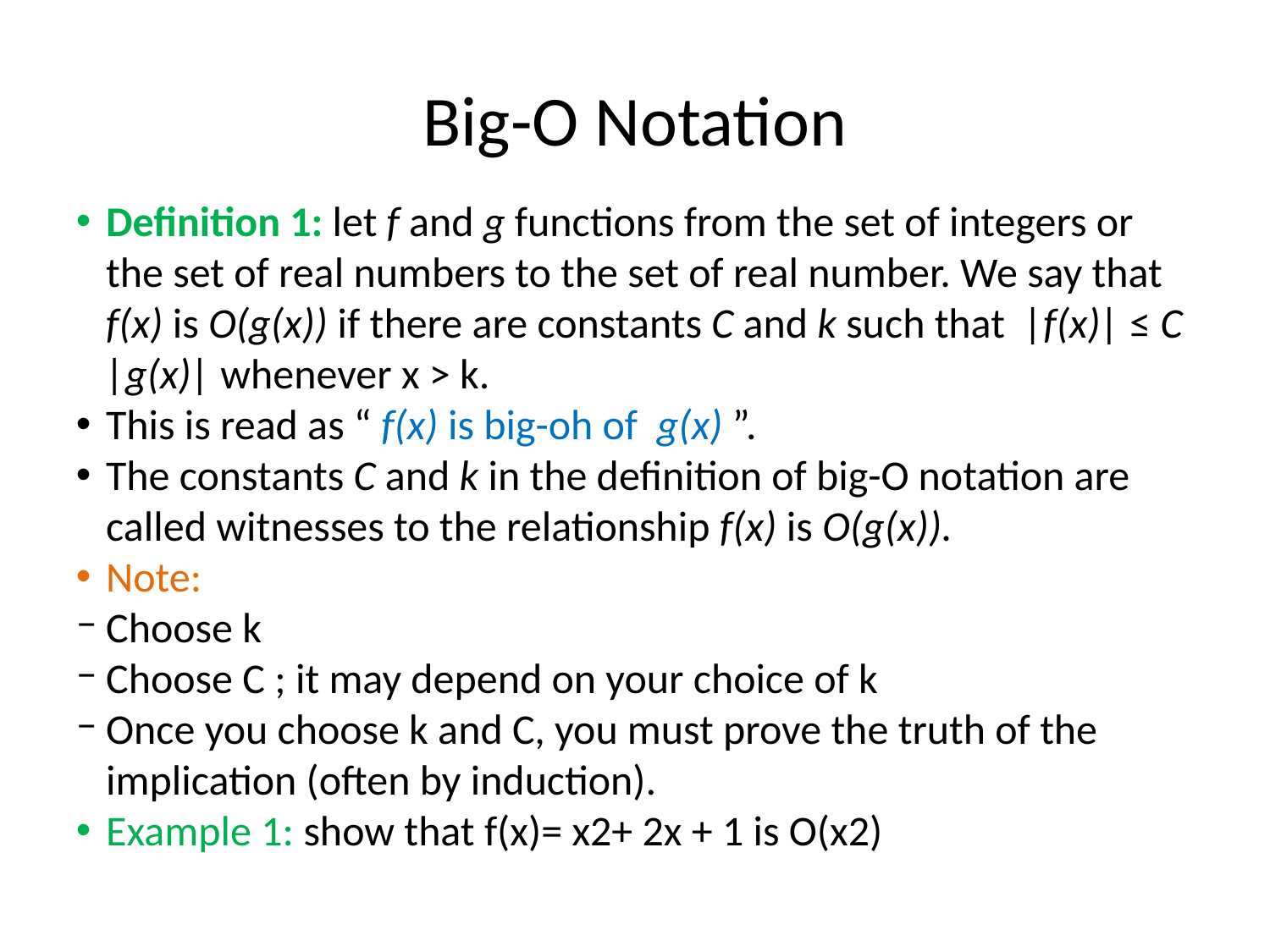

4
Big-O Notation
Definition 1: let f and g functions from the set of integers or the set of real numbers to the set of real number. We say that f(x) is O(g(x)) if there are constants C and k such that  |f(x)| ≤ C |g(x)| whenever x > k.
This is read as “ f(x) is big-oh of  g(x) ”.
The constants C and k in the definition of big-O notation are called witnesses to the relationship f(x) is O(g(x)).
Note:
Choose k
Choose C ; it may depend on your choice of k
Once you choose k and C, you must prove the truth of the implication (often by induction).
Example 1: show that f(x)= x2+ 2x + 1 is O(x2)